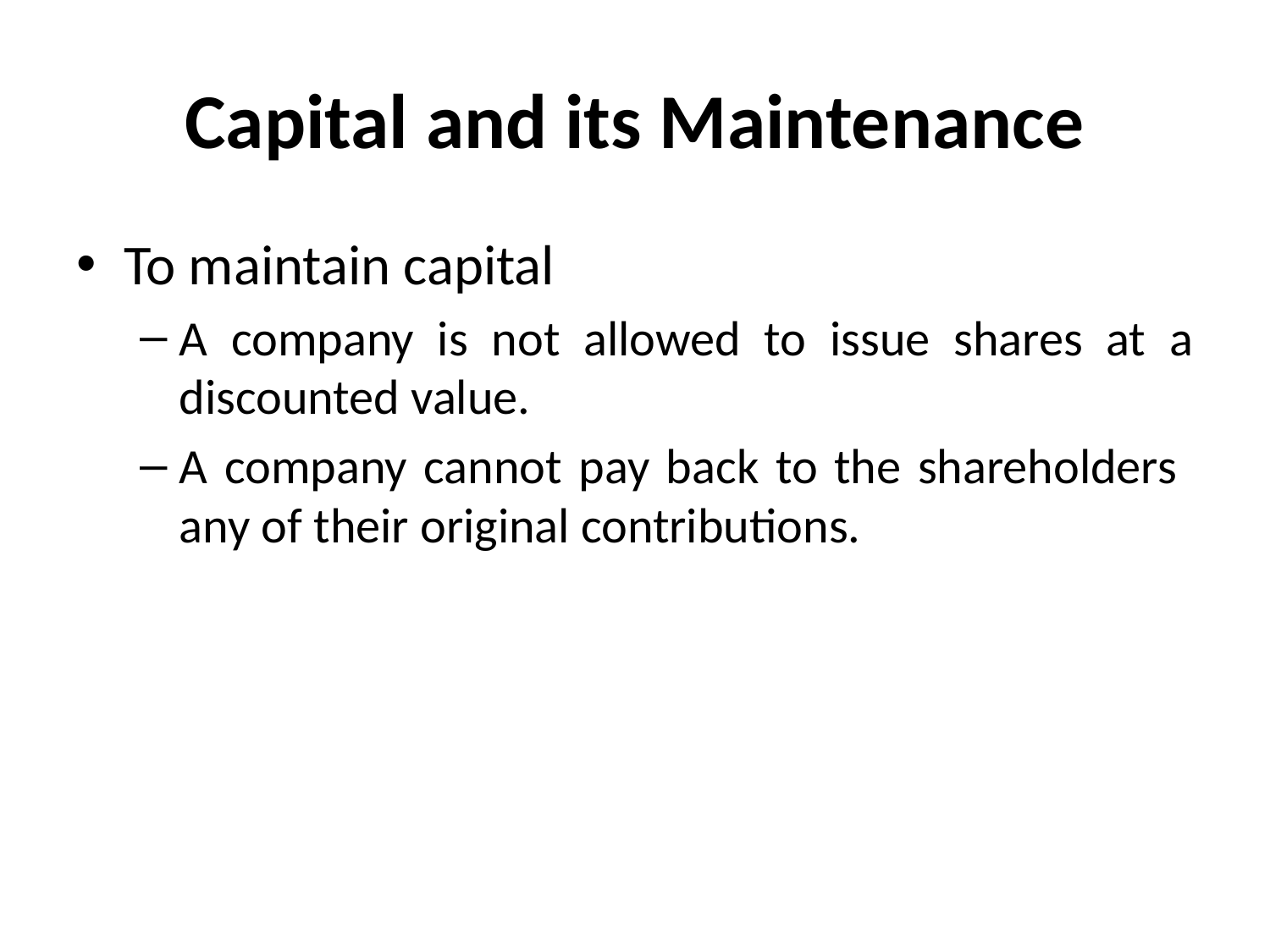

# Capital and its Maintenance
To maintain capital
A company is not allowed to issue shares at a discounted value.
A company cannot pay back to the shareholders  any of their original contributions.